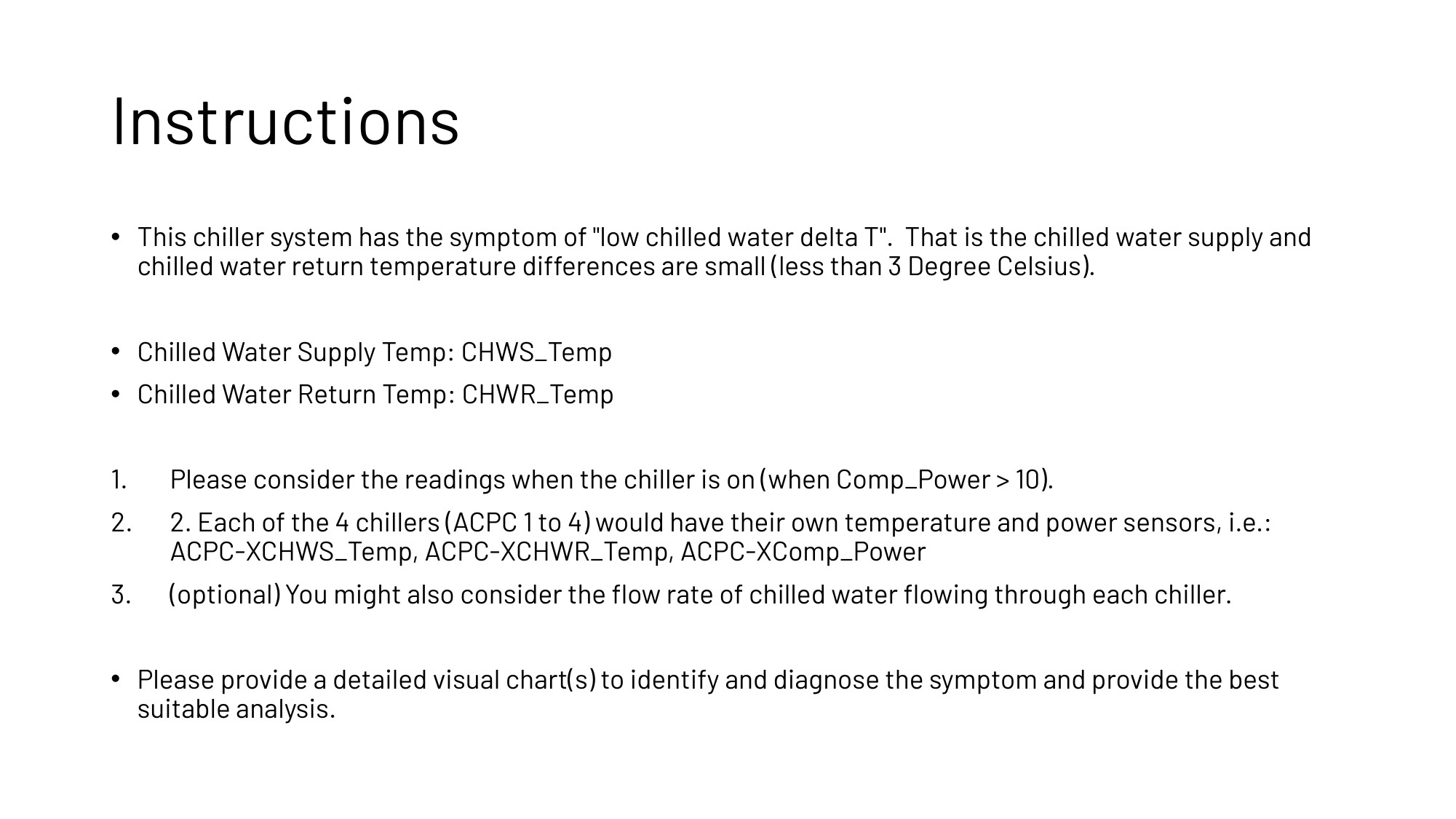

# Instructions
This chiller system has the symptom of "low chilled water delta T".  That is the chilled water supply and chilled water return temperature differences are small (less than 3 Degree Celsius).

Chilled Water Supply Temp: CHWS_Temp
Chilled Water Return Temp: CHWR_Temp

Please consider the readings when the chiller is on (when Comp_Power > 10).
2. Each of the 4 chillers (ACPC 1 to 4) would have their own temperature and power sensors, i.e.: ACPC-XCHWS_Temp, ACPC-XCHWR_Temp, ACPC-XComp_Power
(optional) You might also consider the flow rate of chilled water flowing through each chiller.

Please provide a detailed visual chart(s) to identify and diagnose the symptom and provide the best suitable analysis.